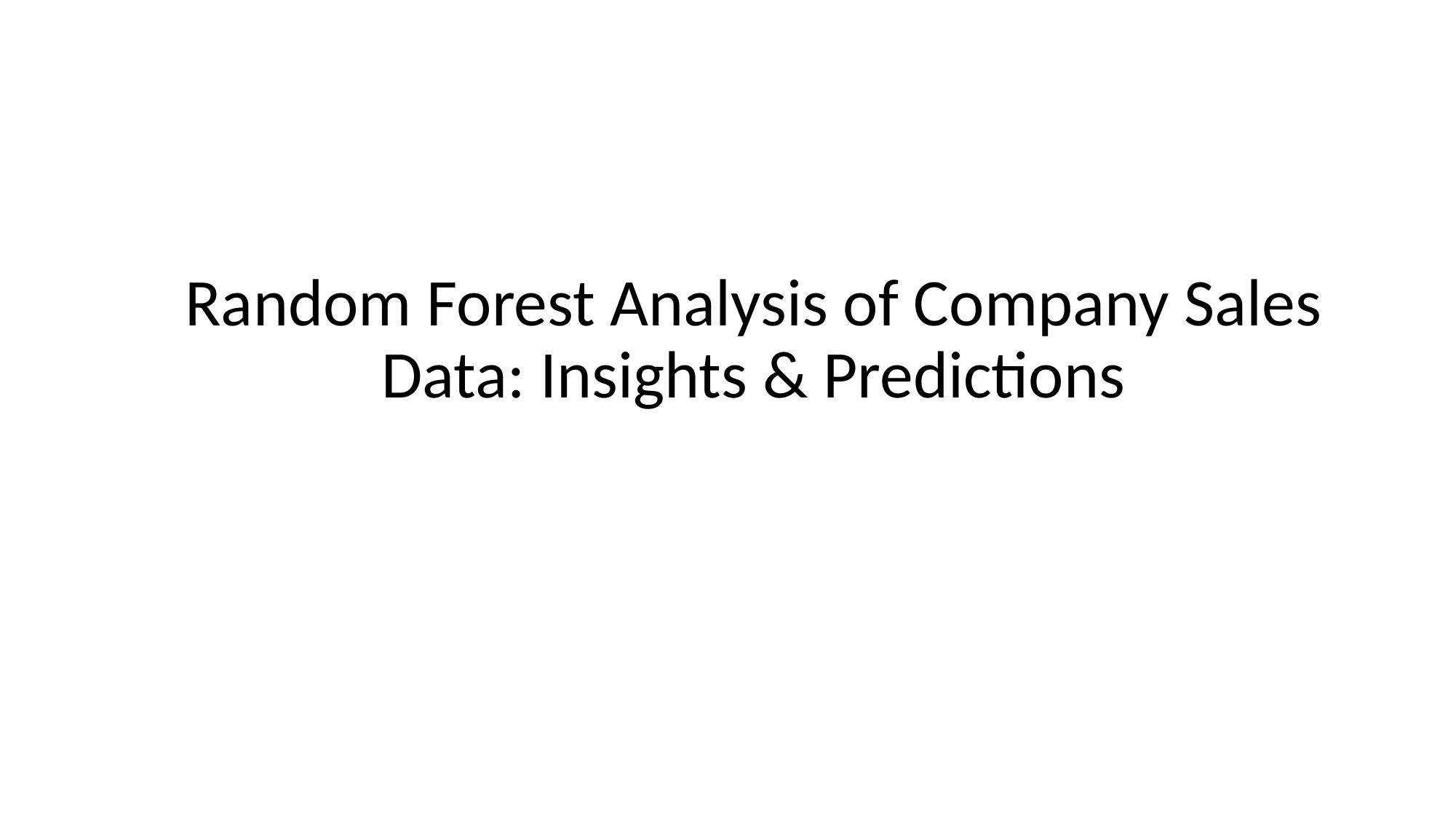

# Random Forest Analysis of Company Sales Data: Insights & Predictions